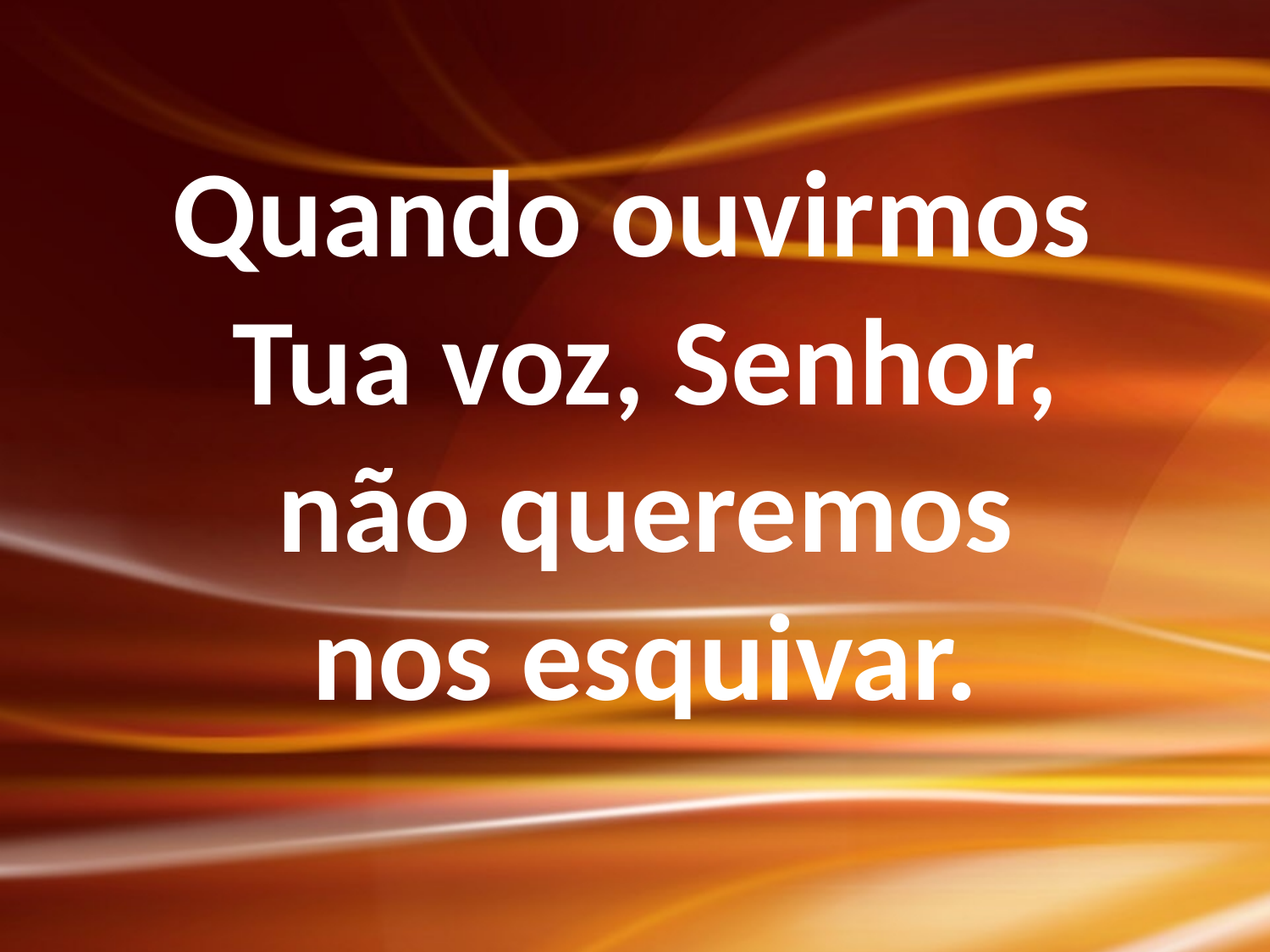

Quando ouvirmos
Tua voz, Senhor,
não queremos
nos esquivar.